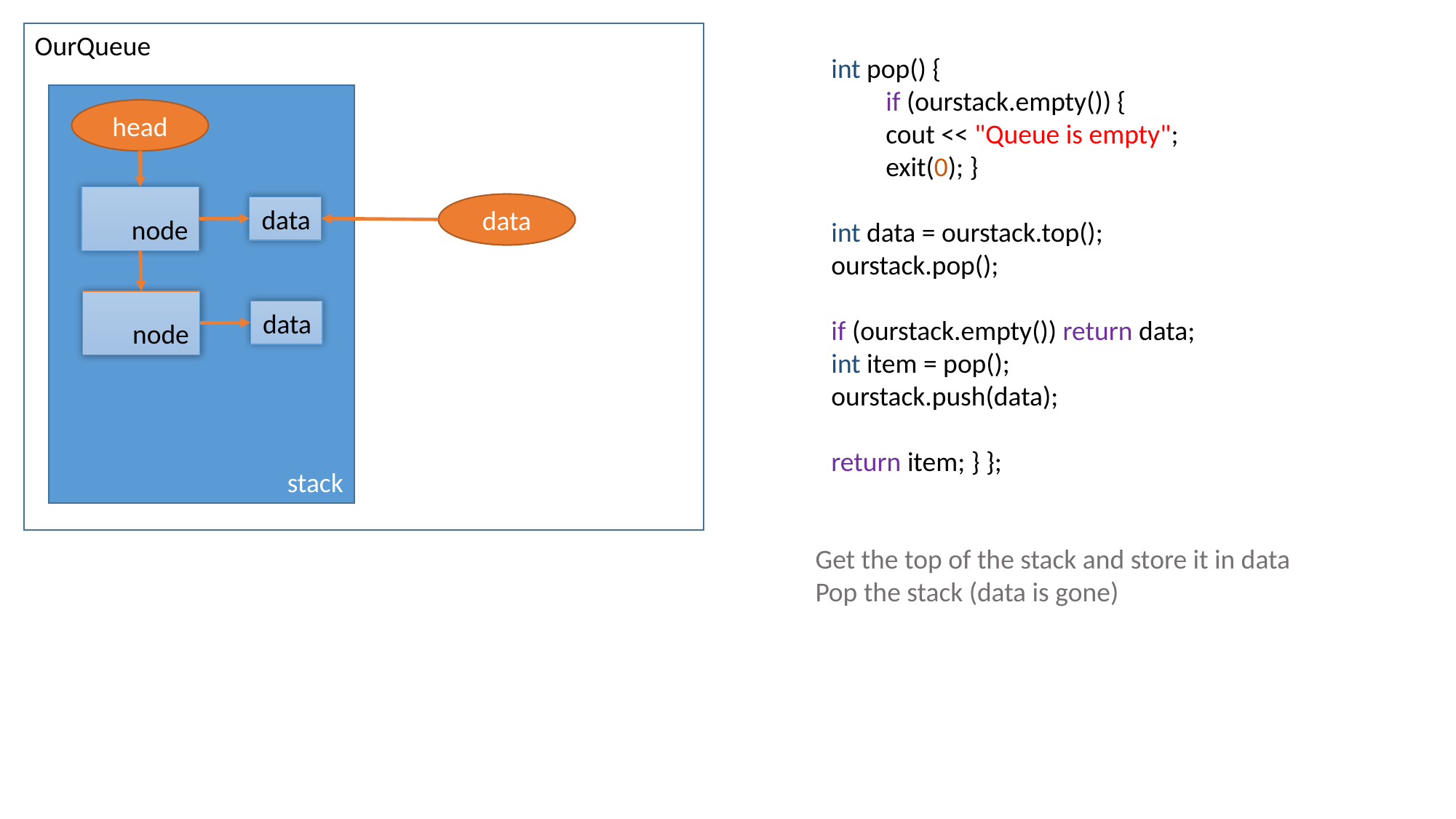

OurQueue
int pop() {
	if (ourstack.empty()) {
	cout << "Queue is empty";
	exit(0); }

int data = ourstack.top();
ourstack.pop();

if (ourstack.empty()) return data;
int item = pop();
ourstack.push(data);

return item; } };
stack
head
node
data
data
node
data
Get the top of the stack and store it in data
Pop the stack (data is gone)